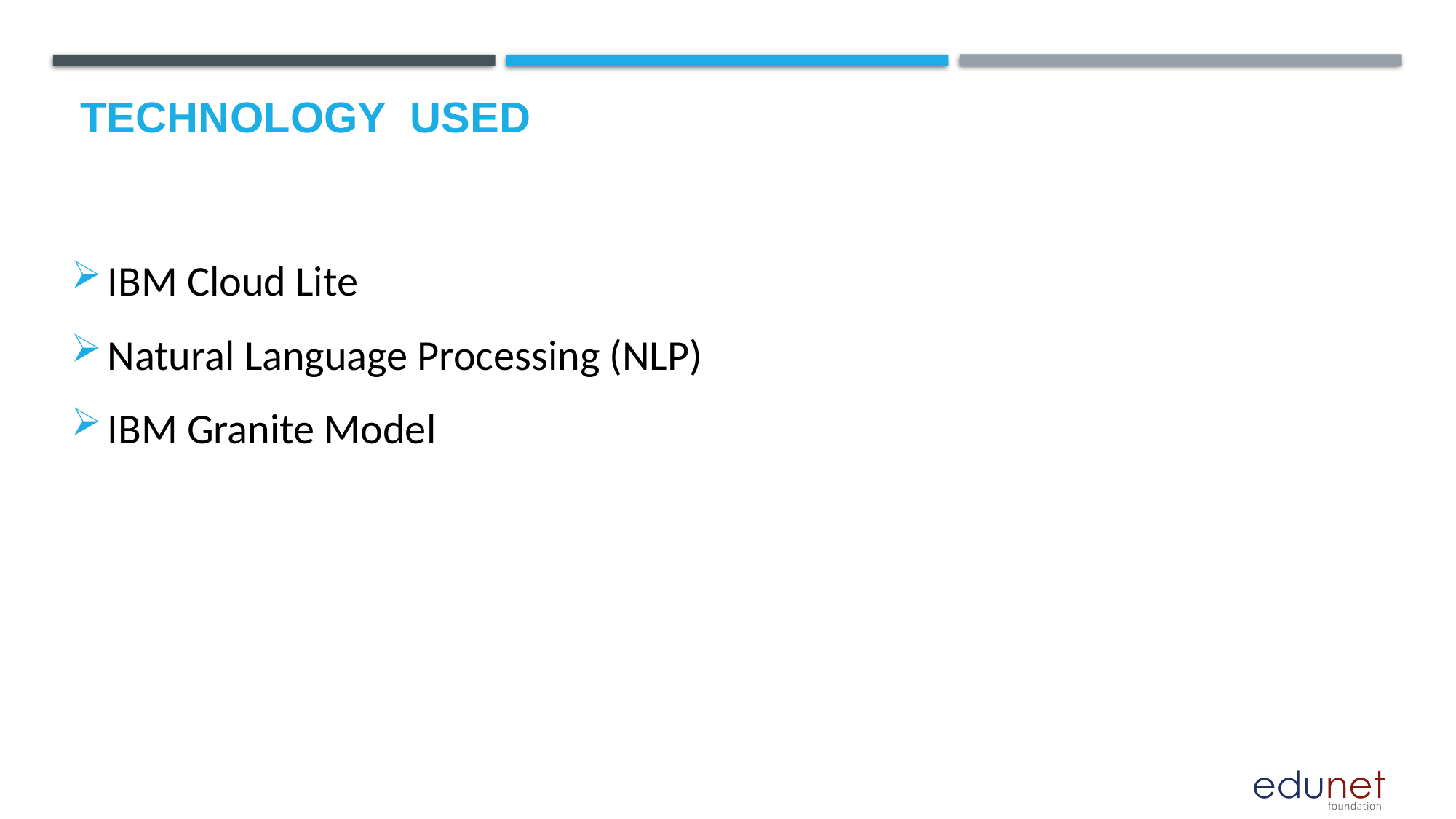

# Technology  used
IBM Cloud Lite
Natural Language Processing (NLP)
IBM Granite Model